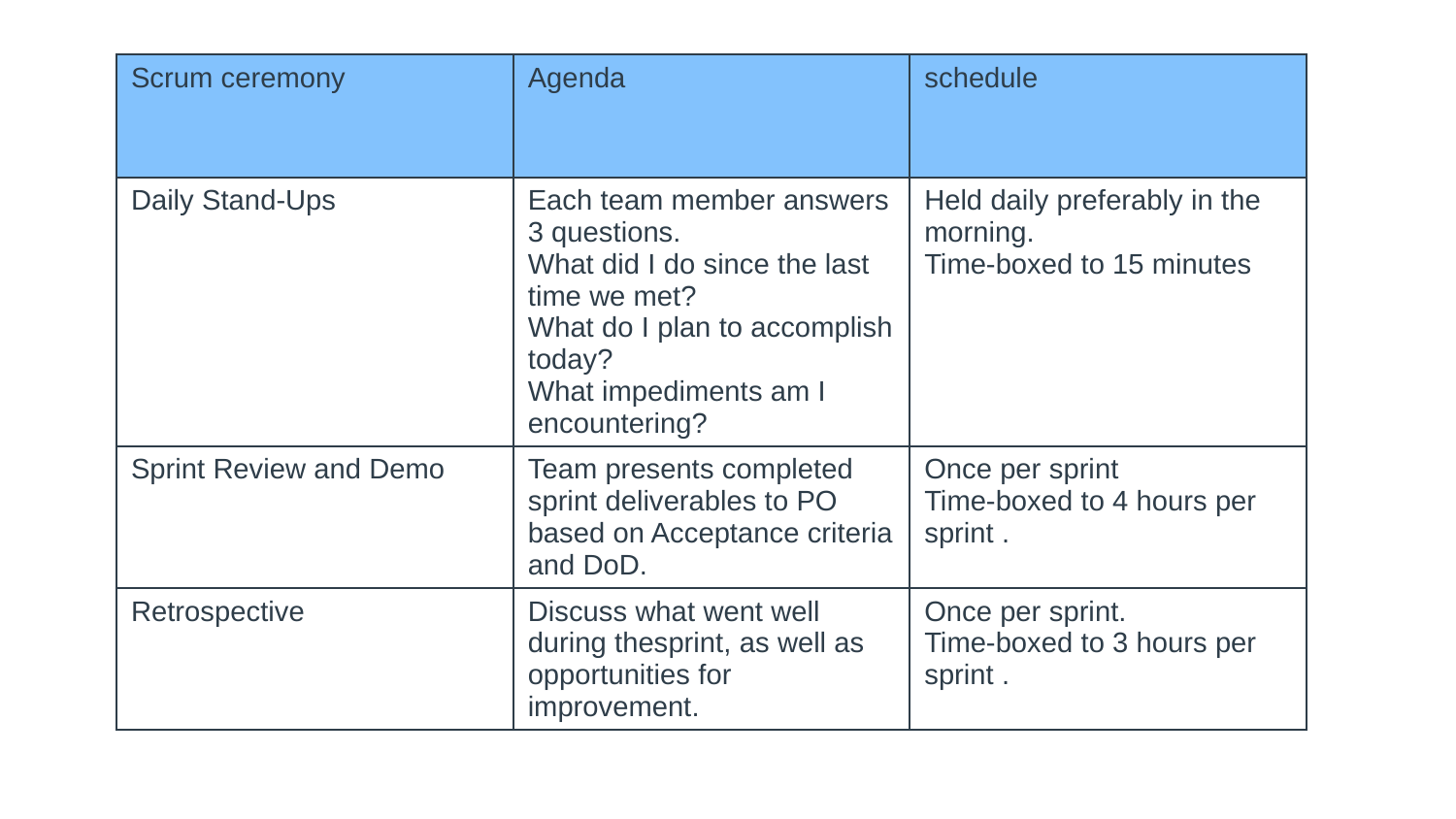

| Scrum ceremony | Agenda | schedule |
| --- | --- | --- |
| Daily Stand-Ups | Each team member answers 3 questions. What did I do since the last time we met? What do I plan to accomplish today? What impediments am I encountering? | Held daily preferably in the morning. Time-boxed to 15 minutes |
| Sprint Review and Demo | Team presents completed sprint deliverables to PO based on Acceptance criteria and DoD. | Once per sprint Time-boxed to 4 hours per sprint . |
| Retrospective | Discuss what went well during thesprint, as well as opportunities for improvement. | Once per sprint. Time-boxed to 3 hours per sprint . |